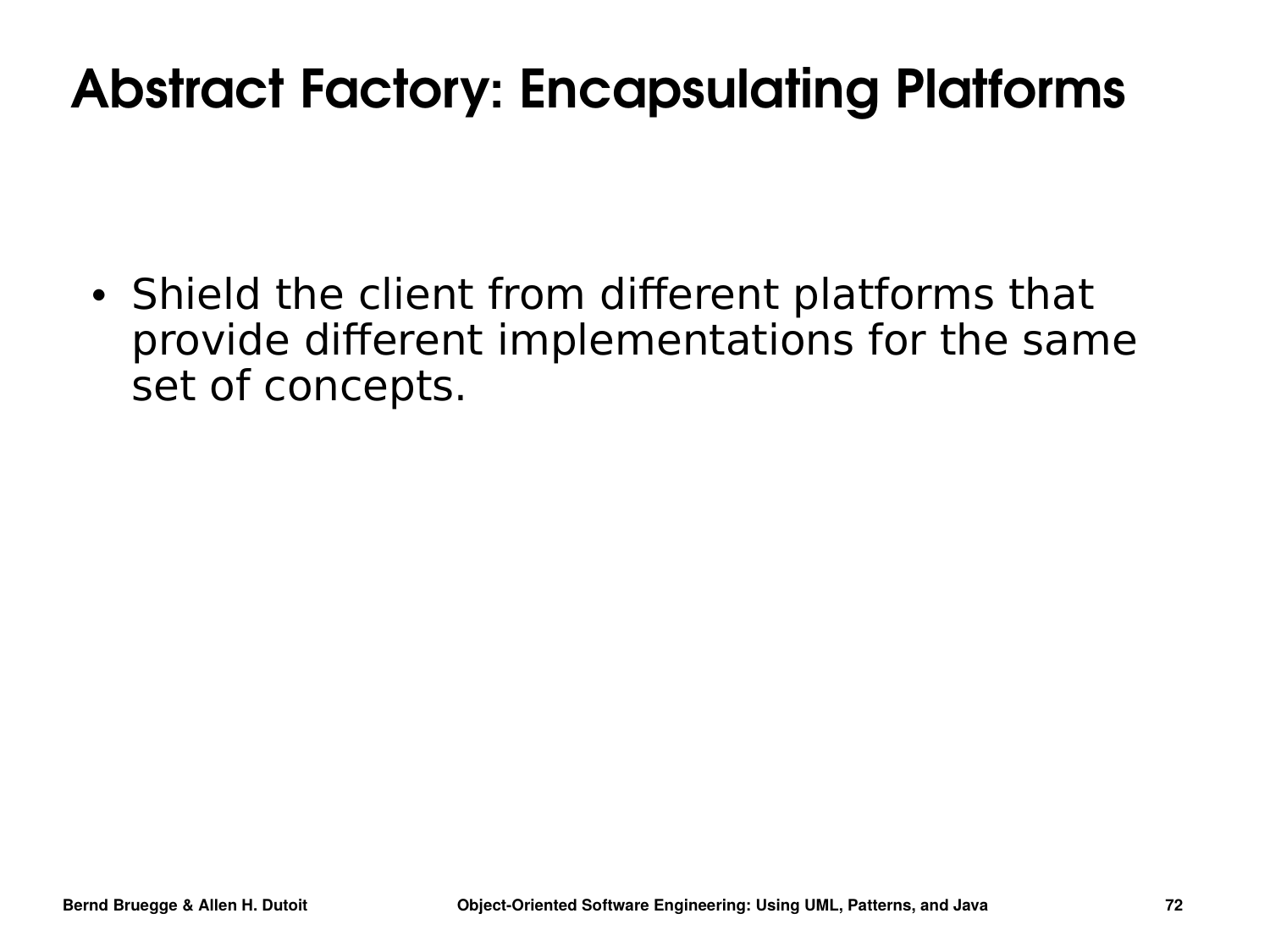

# Abstract Factory: Encapsulating Platforms
Shield the client from different platforms that provide different implementations for the same set of concepts.